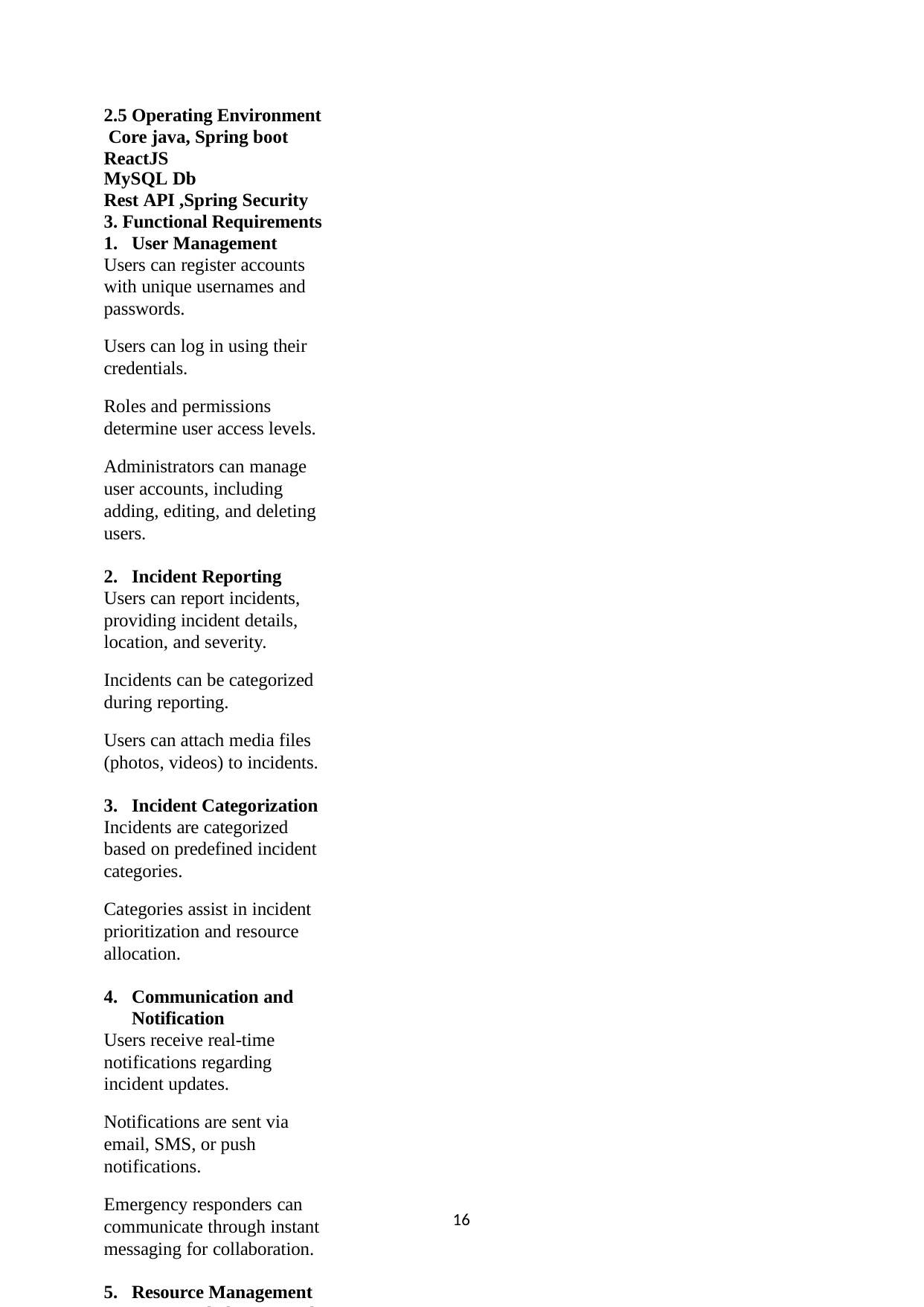

2.5 Operating Environment  Core java, Spring boot  ReactJS
MySQL Db
Rest API ,Spring Security
Functional Requirements
User Management
Users can register accounts with unique usernames and passwords.
Users can log in using their credentials.
Roles and permissions determine user access levels.
Administrators can manage user accounts, including adding, editing, and deleting users.

Incident Reporting
Users can report incidents, providing incident details, location, and severity.
Incidents can be categorized during reporting.
Users can attach media files (photos, videos) to incidents.

Incident Categorization
Incidents are categorized based on predefined incident categories.
Categories assist in incident prioritization and resource allocation.

Communication and Notification
Users receive real-time notifications regarding incident updates.
Notifications are sent via email, SMS, or push notifications.
Emergency responders can communicate through instant messaging for collaboration.

Resource Management
Resources include personnel, equipment, and supplies.
Emergency responders can allocate resources to incidents.  Resources have quantities and availability status.

16